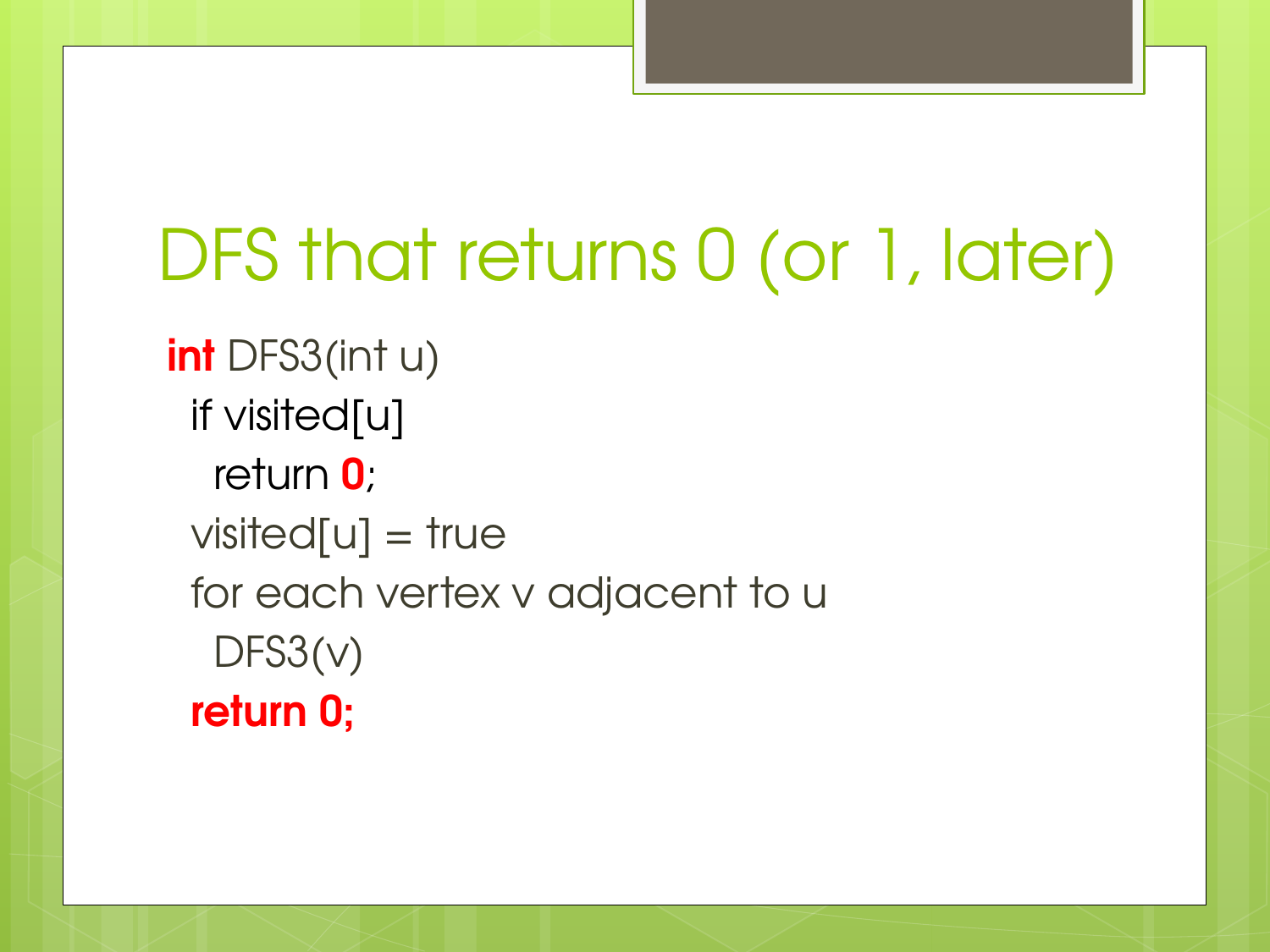

# DFS that returns 0 (or 1, later)
int DFS3(int u)
  if visited[u]
    return 0;
  visited[u] = true
  for each vertex v adjacent to u
    DFS3(v)
  return 0;